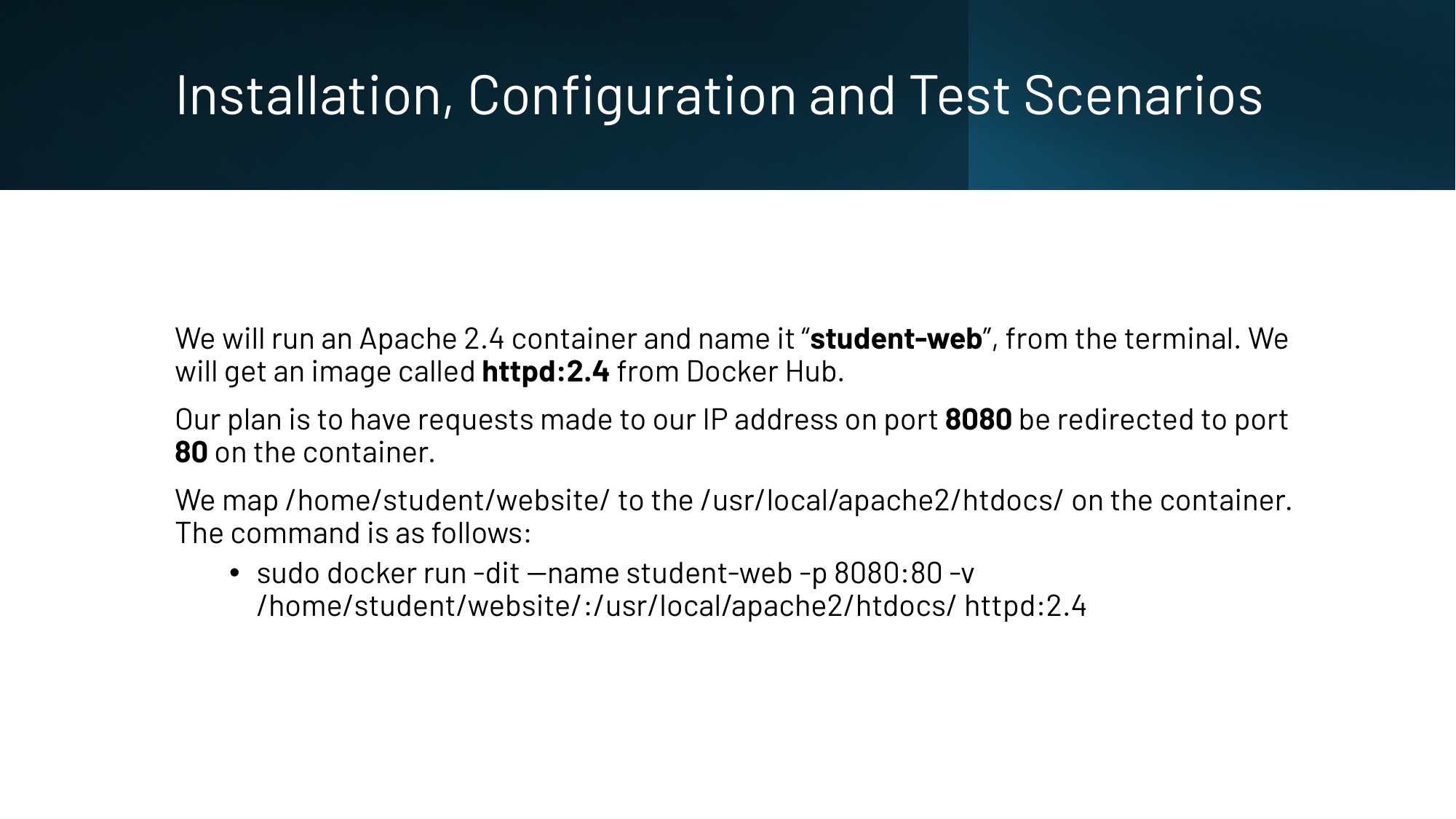

# Installation, Configuration and Test Scenarios
We will run an Apache 2.4 container and name it “student-web”, from the terminal. We will get an image called httpd:2.4 from Docker Hub.
Our plan is to have requests made to our IP address on port 8080 be redirected to port 80 on the container.
We map /home/student/website/ to the /usr/local/apache2/htdocs/ on the container. The command is as follows:
sudo docker run -dit --name student-web -p 8080:80 -v /home/student/website/:/usr/local/apache2/htdocs/ httpd:2.4